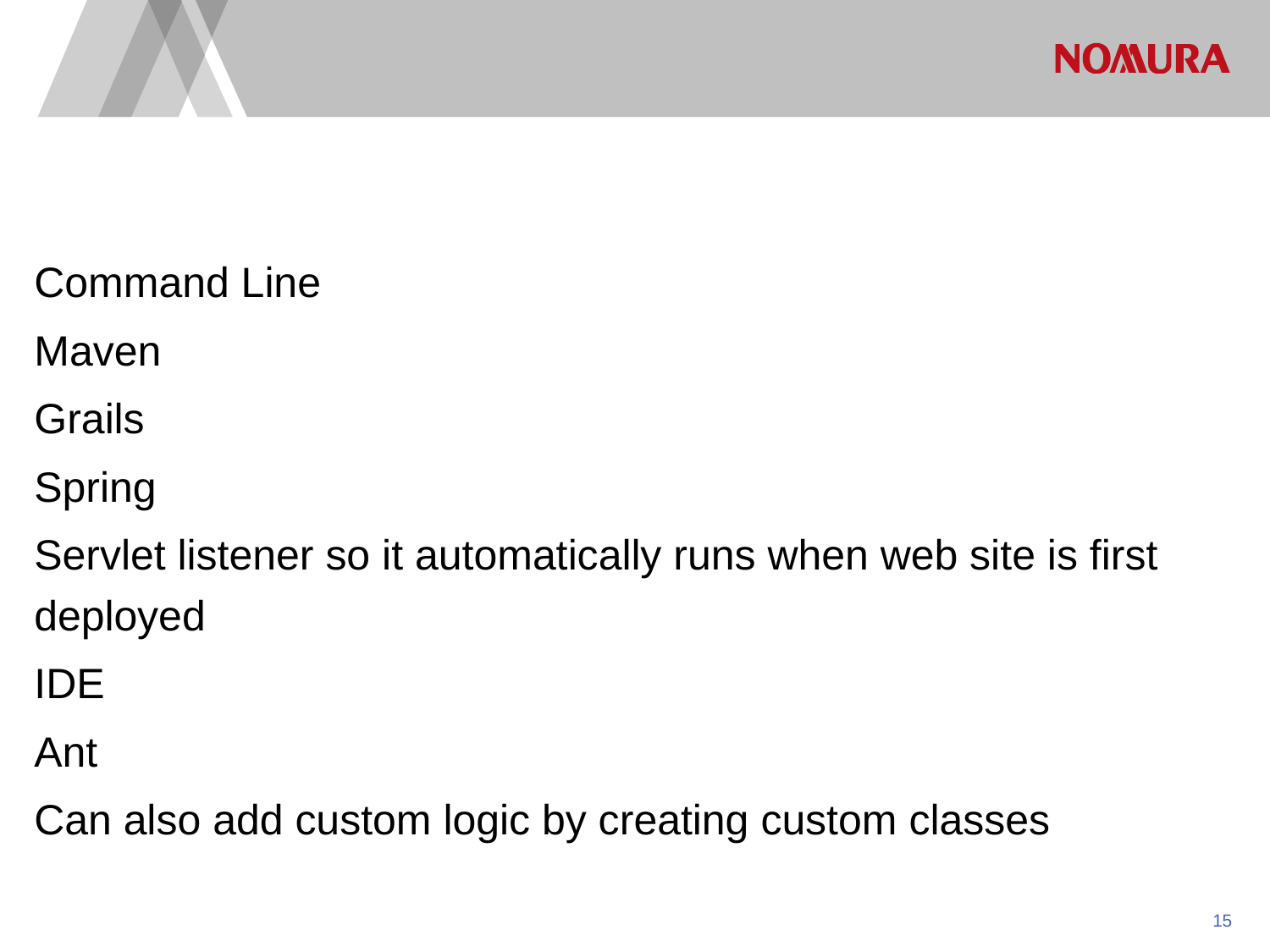

Command Line
Maven
Grails
Spring
Servlet listener so it automatically runs when web site is first deployed
IDE
Ant
Can also add custom logic by creating custom classes
15